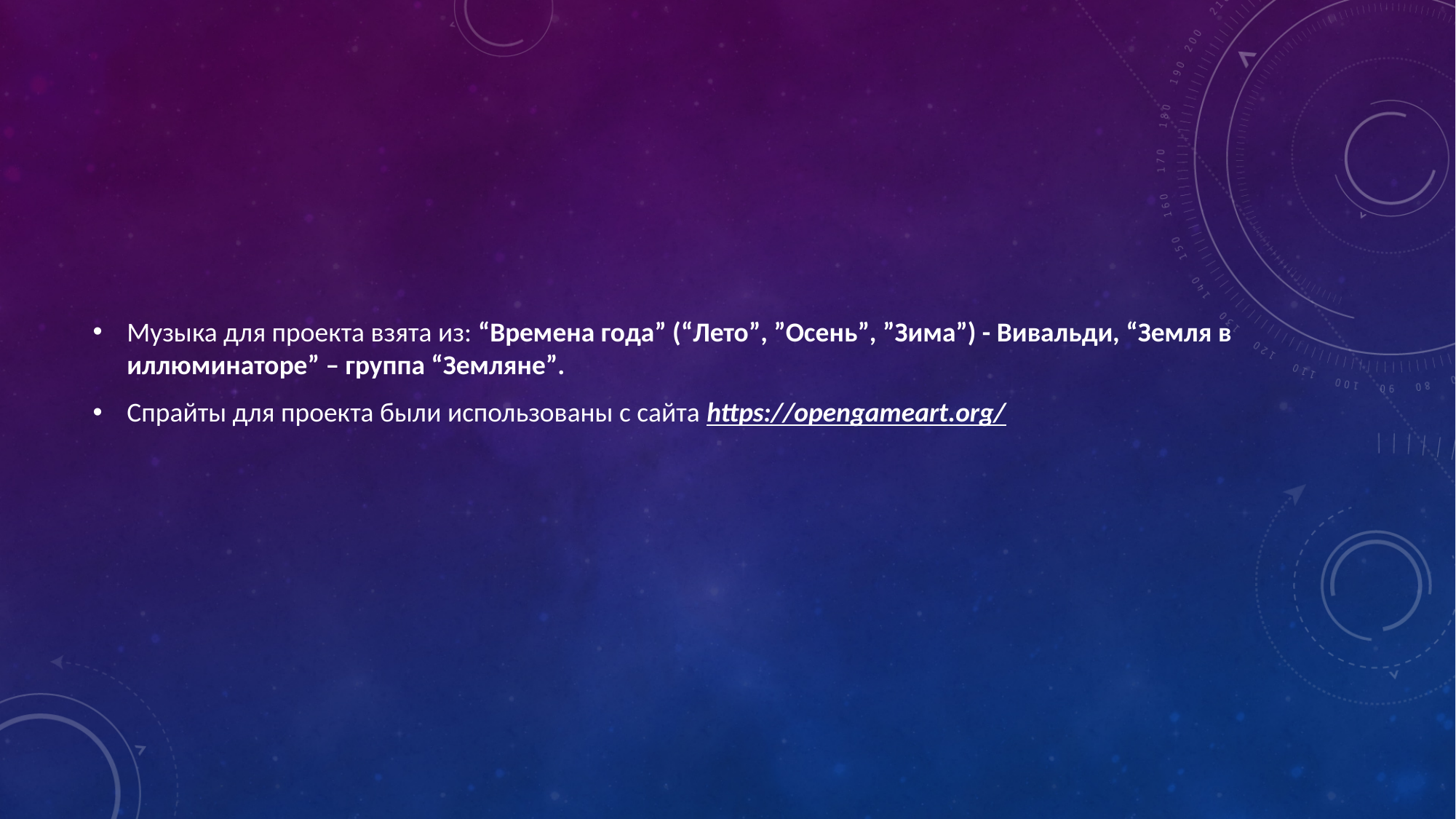

Музыка для проекта взята из: “Времена года” (“Лето”, ”Осень”, ”Зима”) - Вивальди, “Земля в иллюминаторе” – группа “Земляне”.
Спрайты для проекта были использованы с сайта https://opengameart.org/